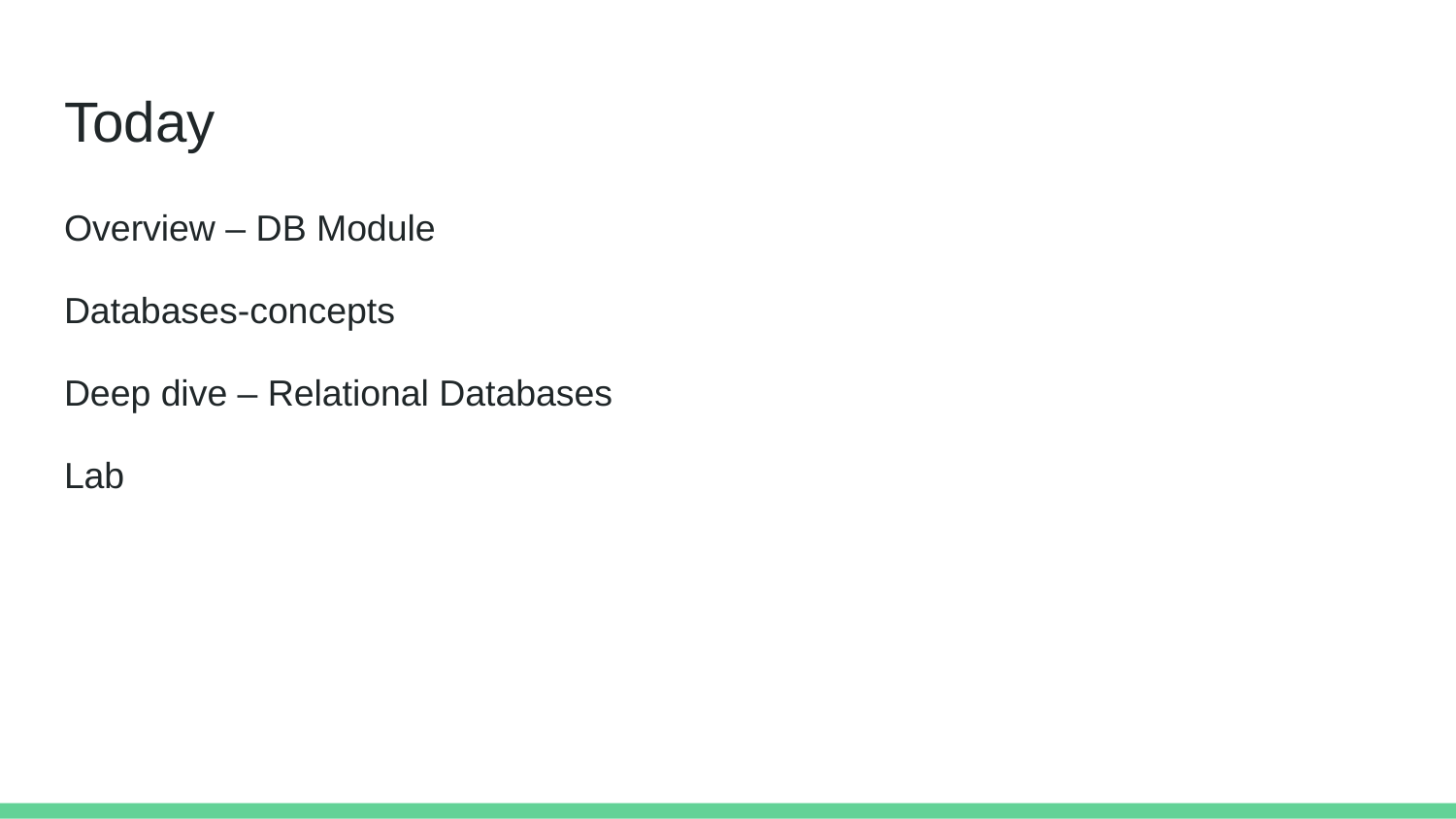

# Today
Overview – DB Module
Databases-concepts
Deep dive – Relational Databases
Lab